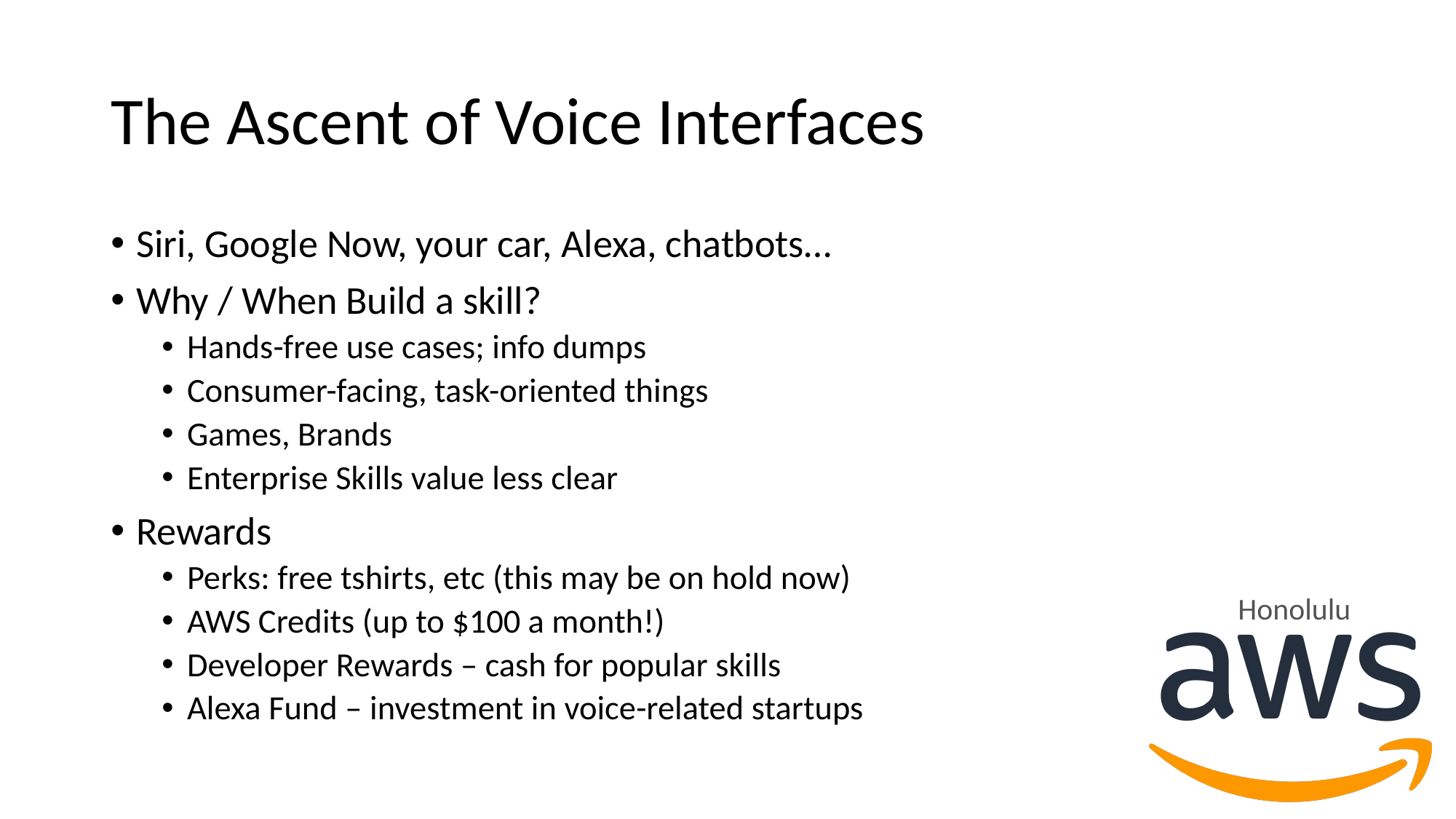

# The Ascent of Voice Interfaces
Siri, Google Now, your car, Alexa, chatbots…
Why / When Build a skill?
Hands-free use cases; info dumps
Consumer-facing, task-oriented things
Games, Brands
Enterprise Skills value less clear
Rewards
Perks: free tshirts, etc (this may be on hold now)
AWS Credits (up to $100 a month!)
Developer Rewards – cash for popular skills
Alexa Fund – investment in voice-related startups